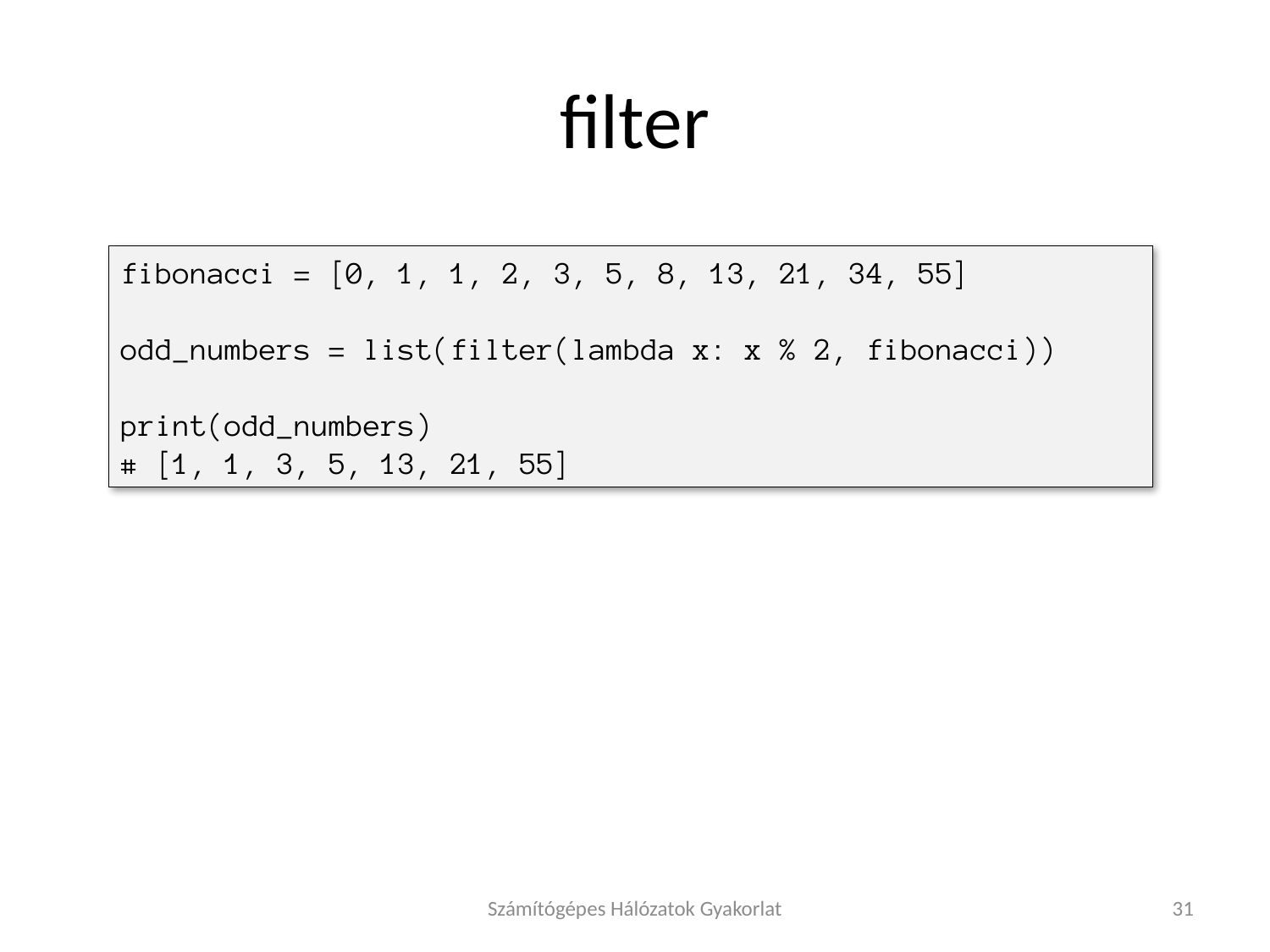

# filter
fibonacci = [0, 1, 1, 2, 3, 5, 8, 13, 21, 34, 55]

odd_numbers = list(filter(lambda x: x % 2, fibonacci))

print(odd_numbers)
# [1, 1, 3, 5, 13, 21, 55]
Számítógépes Hálózatok Gyakorlat
31